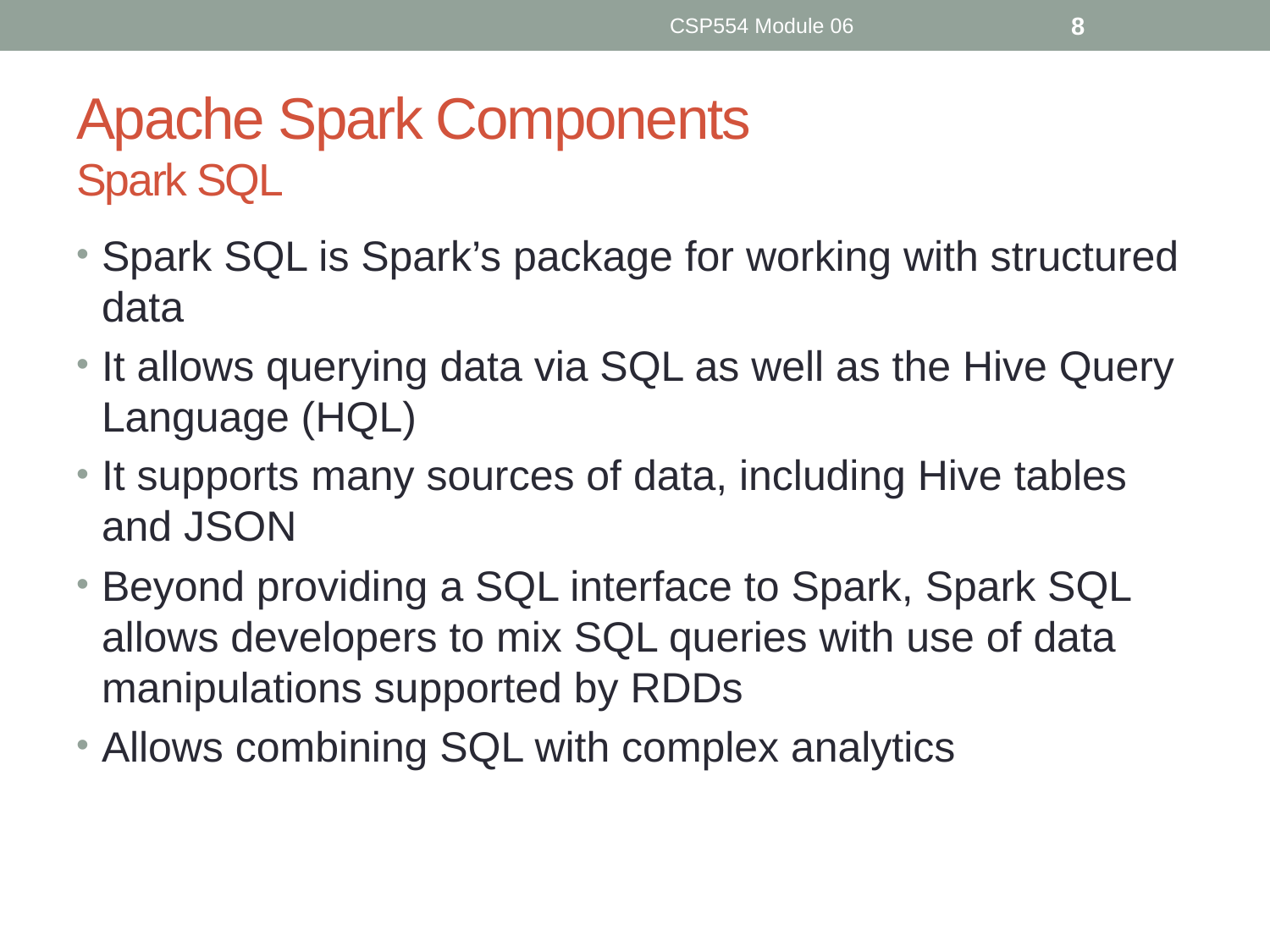

CSP554 Module 06
8
# Apache Spark Components Spark SQL
Spark SQL is Spark’s package for working with structured data
It allows querying data via SQL as well as the Hive Query Language (HQL)
It supports many sources of data, including Hive tables and JSON
Beyond providing a SQL interface to Spark, Spark SQL allows developers to mix SQL queries with use of data manipulations supported by RDDs
Allows combining SQL with complex analytics